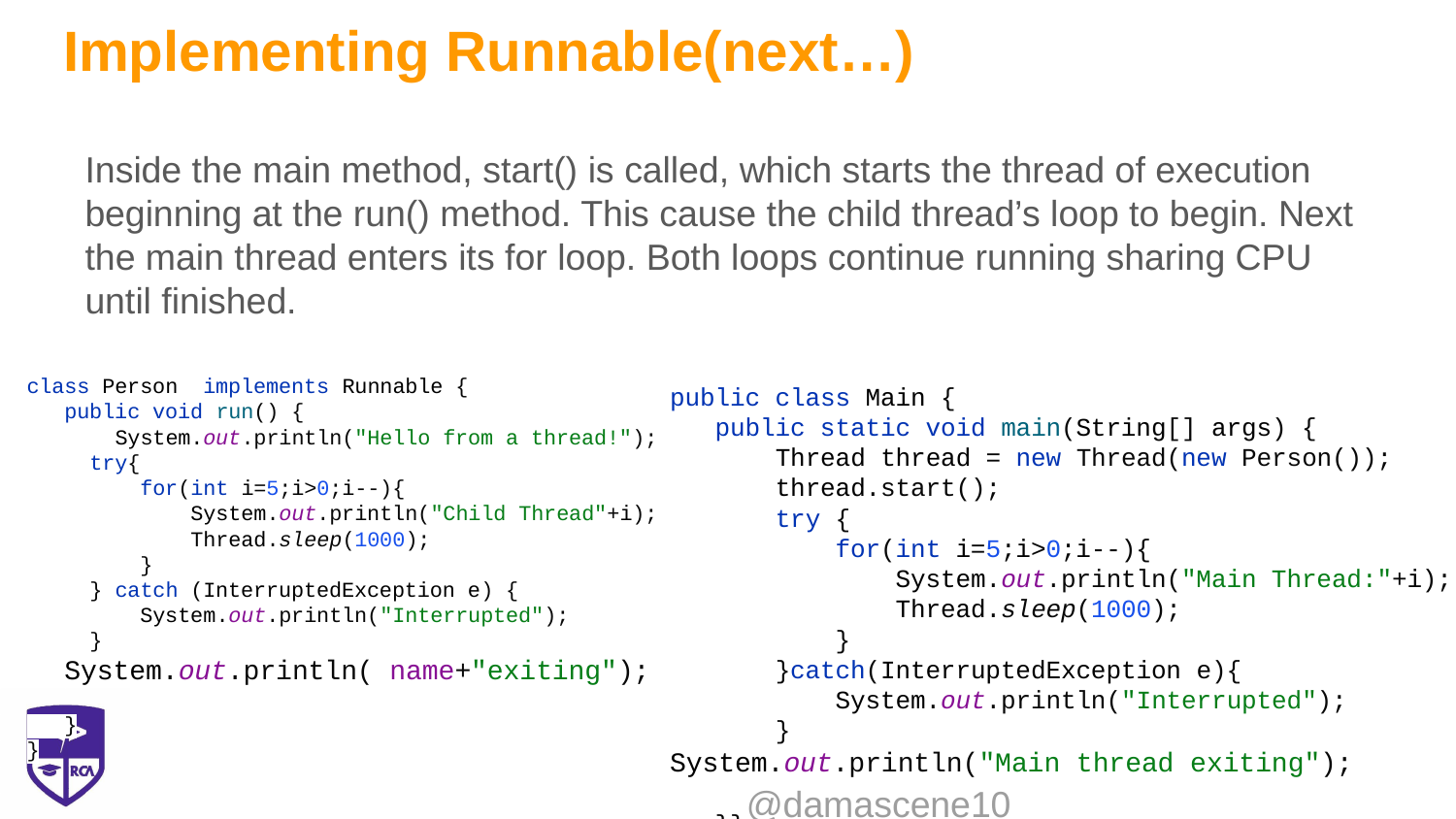

Implementing Runnable(next…)
Inside the main method, start() is called, which starts the thread of execution beginning at the run() method. This cause the child thread’s loop to begin. Next the main thread enters its for loop. Both loops continue running sharing CPU until finished.
class Person  implements Runnable {
   public void run() {
       System.out.println("Hello from a thread!");
     try{
         for(int i=5;i>0;i--){
             System.out.println("Child Thread"+i);
             Thread.sleep(1000);
         }
     } catch (InterruptedException e) {
         System.out.println("Interrupted");
     }
   System.out.println( name+"exiting");

   }
}
public class Main {
   public static void main(String[] args) {
       Thread thread = new Thread(new Person());
       thread.start();
       try {
           for(int i=5;i>0;i--){
               System.out.println("Main Thread:"+i);
               Thread.sleep(1000);
           }
       }catch(InterruptedException e){
           System.out.println("Interrupted");
       }
System.out.println("Main thread exiting");

   }}